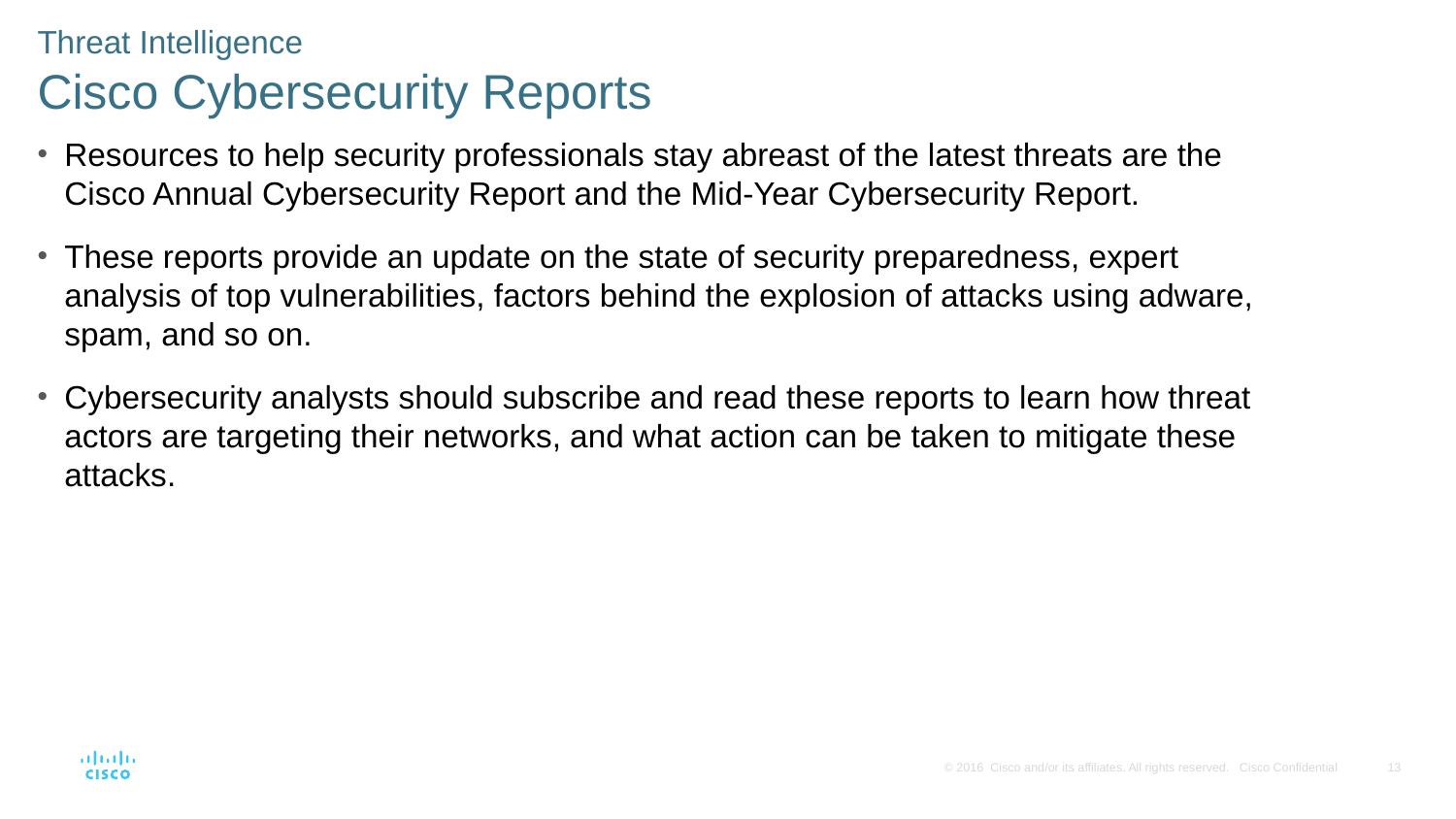

Threat Intelligence
Cisco Cybersecurity Reports
Resources to help security professionals stay abreast of the latest threats are the Cisco Annual Cybersecurity Report and the Mid-Year Cybersecurity Report.
These reports provide an update on the state of security preparedness, expert analysis of top vulnerabilities, factors behind the explosion of attacks using adware, spam, and so on.
Cybersecurity analysts should subscribe and read these reports to learn how threat actors are targeting their networks, and what action can be taken to mitigate these attacks.